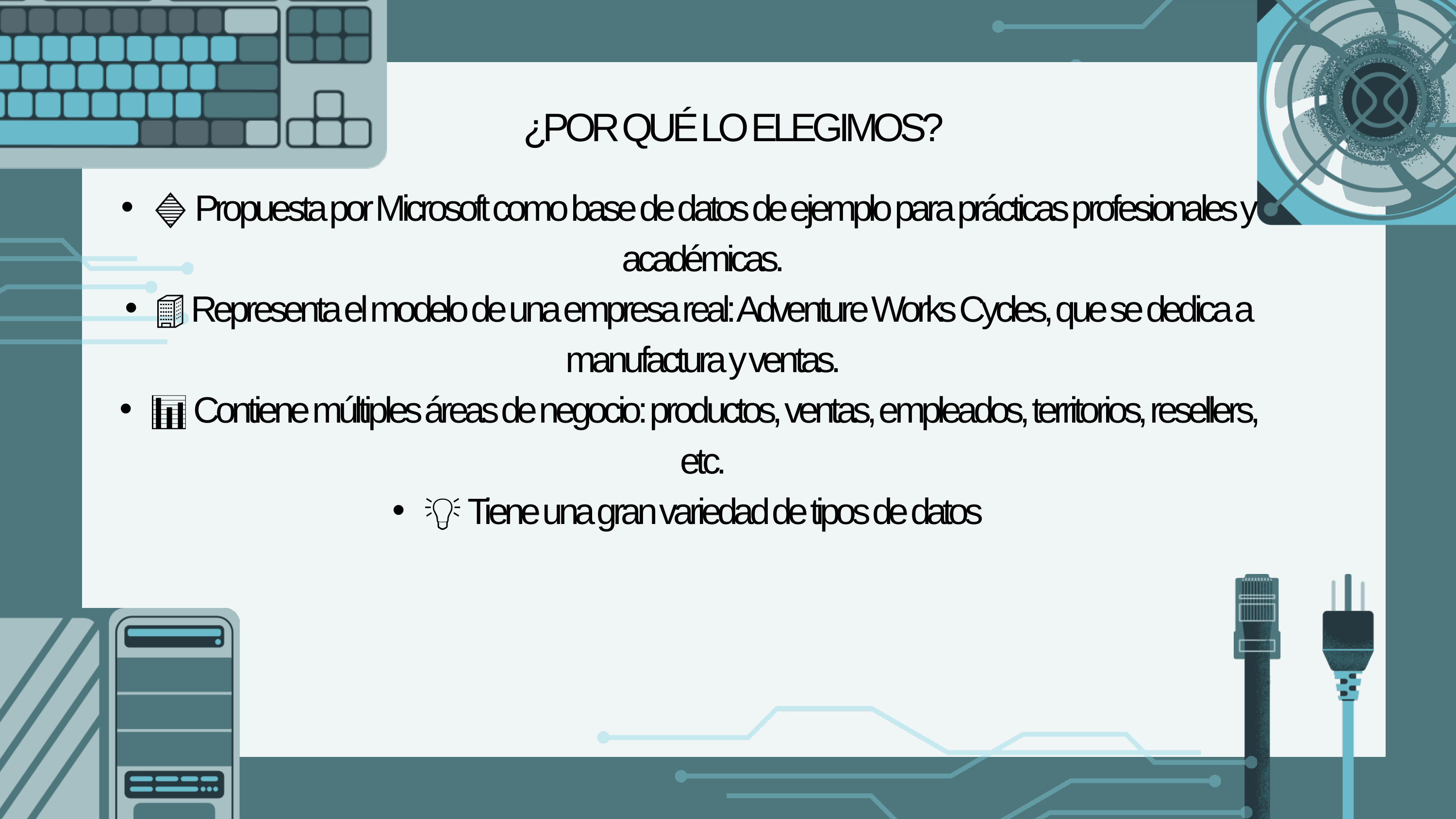

¿POR QUÉ LO ELEGIMOS?
🔷 Propuesta por Microsoft como base de datos de ejemplo para prácticas profesionales y académicas.
🏢 Representa el modelo de una empresa real: Adventure Works Cycles, que se dedica a manufactura y ventas.
📊 Contiene múltiples áreas de negocio: productos, ventas, empleados, territorios, resellers, etc.
💡 Tiene una gran variedad de tipos de datos